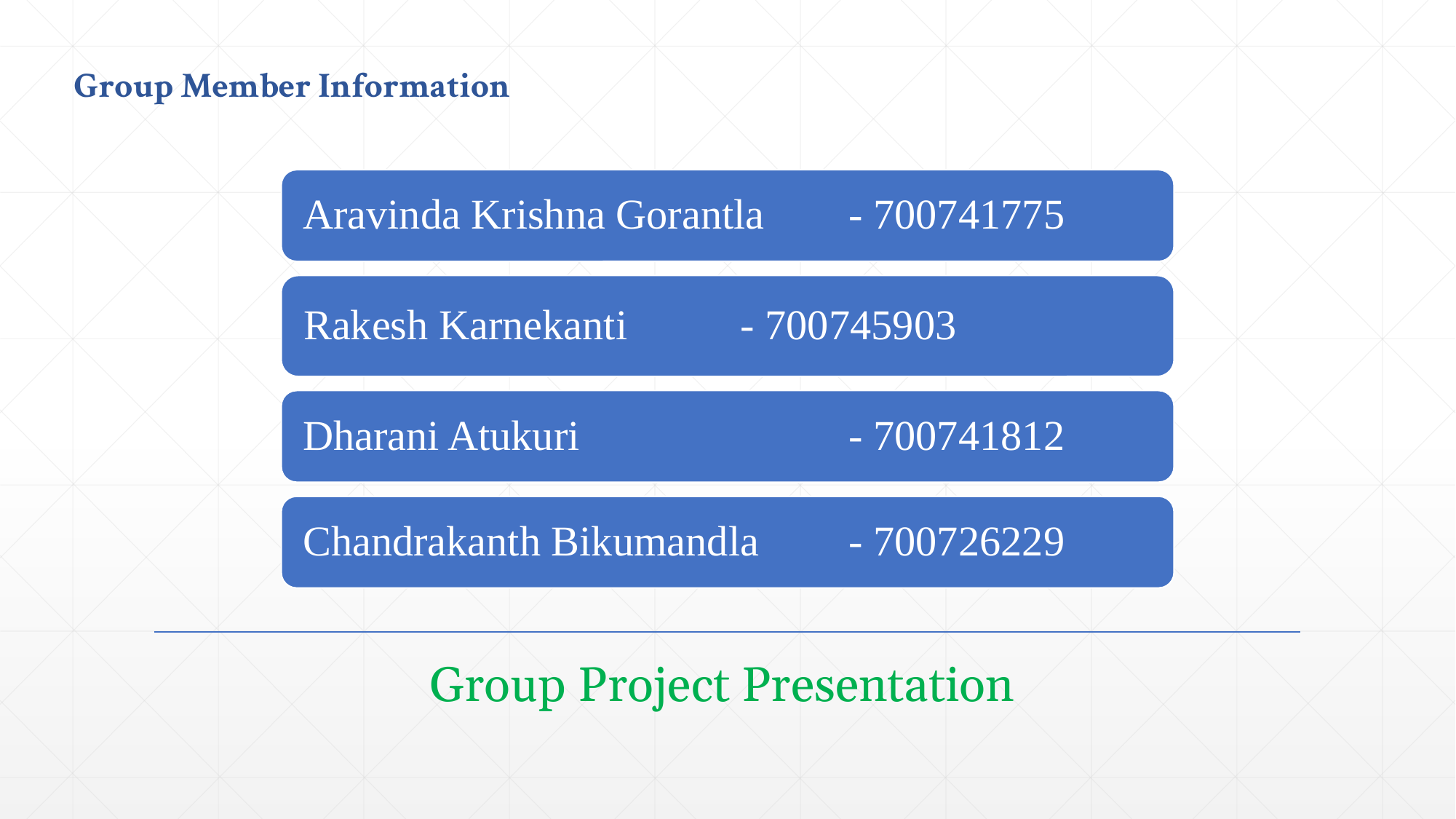

Group Member Information
Aravinda Krishna Gorantla	- 700741775
Rakesh Karnekanti		- 700745903
Dharani Atukuri			- 700741812
Chandrakanth Bikumandla	- 700726229
Group Project Presentation